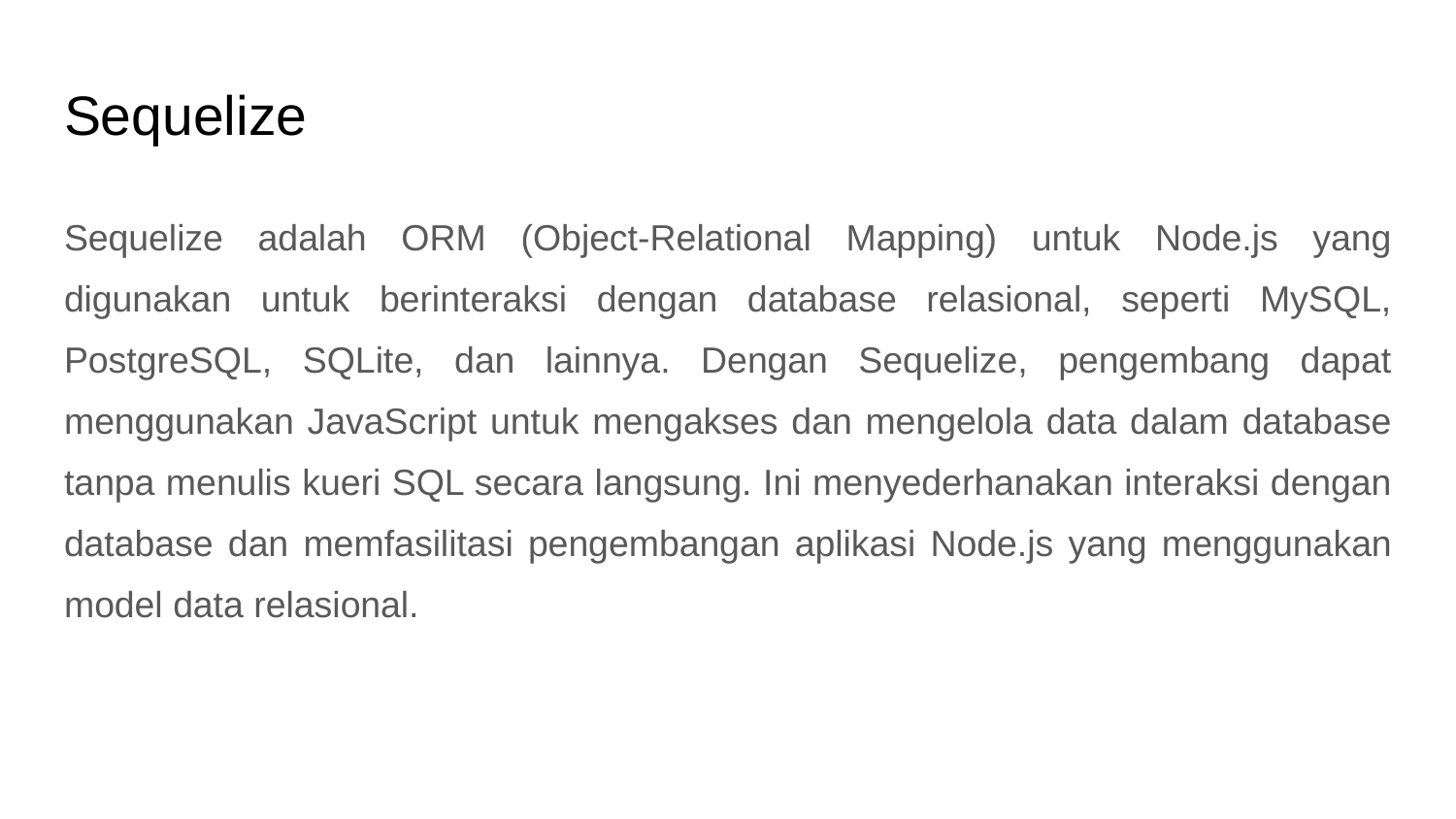

# Sequelize
Sequelize adalah ORM (Object-Relational Mapping) untuk Node.js yang digunakan untuk berinteraksi dengan database relasional, seperti MySQL, PostgreSQL, SQLite, dan lainnya. Dengan Sequelize, pengembang dapat menggunakan JavaScript untuk mengakses dan mengelola data dalam database tanpa menulis kueri SQL secara langsung. Ini menyederhanakan interaksi dengan database dan memfasilitasi pengembangan aplikasi Node.js yang menggunakan model data relasional.